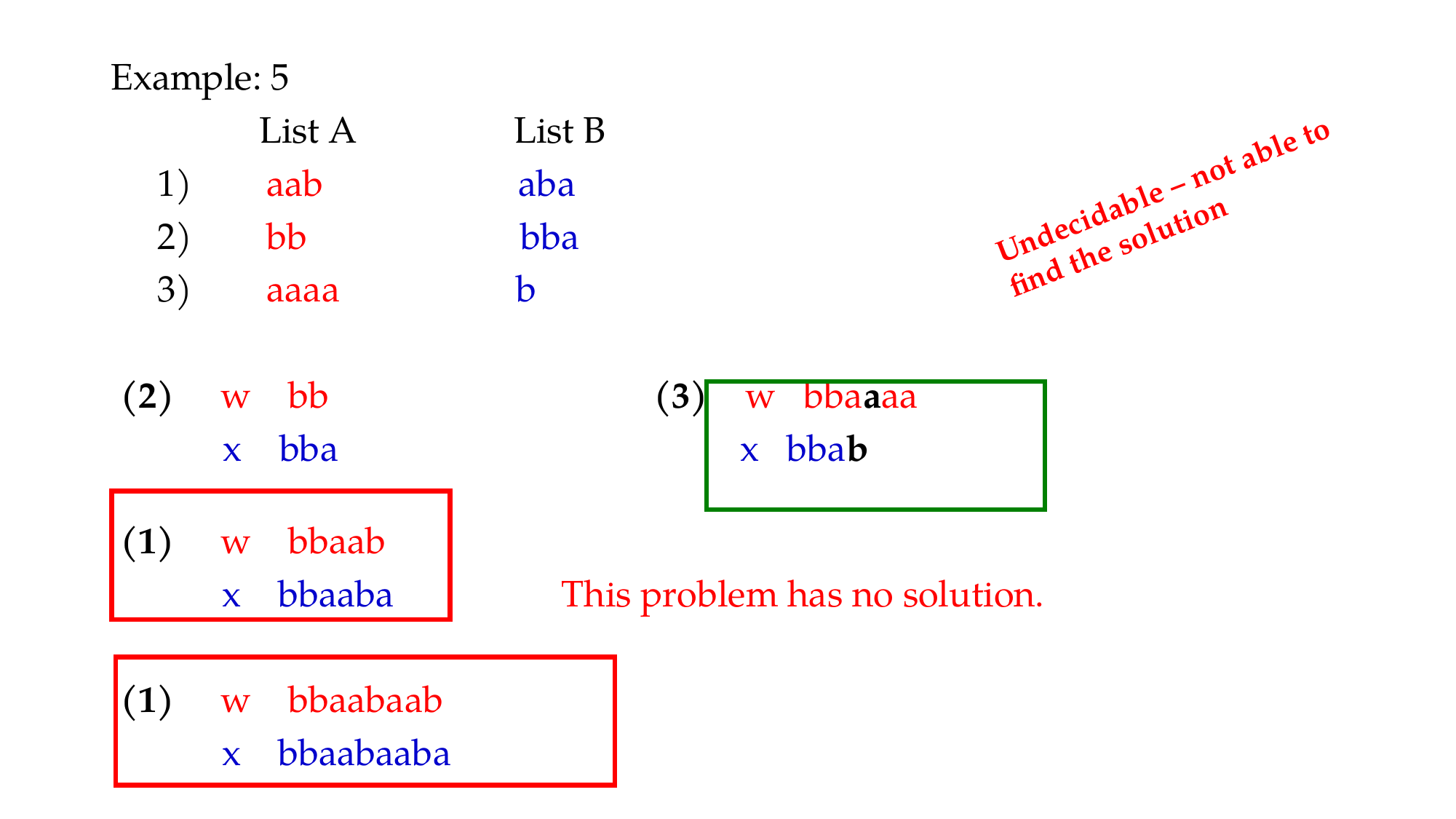

Example: 5
                List A                 List B
     1)        aab                     aba
     2)        bb                       bba
     3)        aaaa                   b

 (2)     w    bb                                   (3)    w   bbaaaa
            x    bba                                           x   bbab
 (1)     w    bbaab
            x    bbaaba                  This problem has no solution.

 (1)     w    bbaabaab
            x    bbaabaaba
Undecidable – not able to find the solution